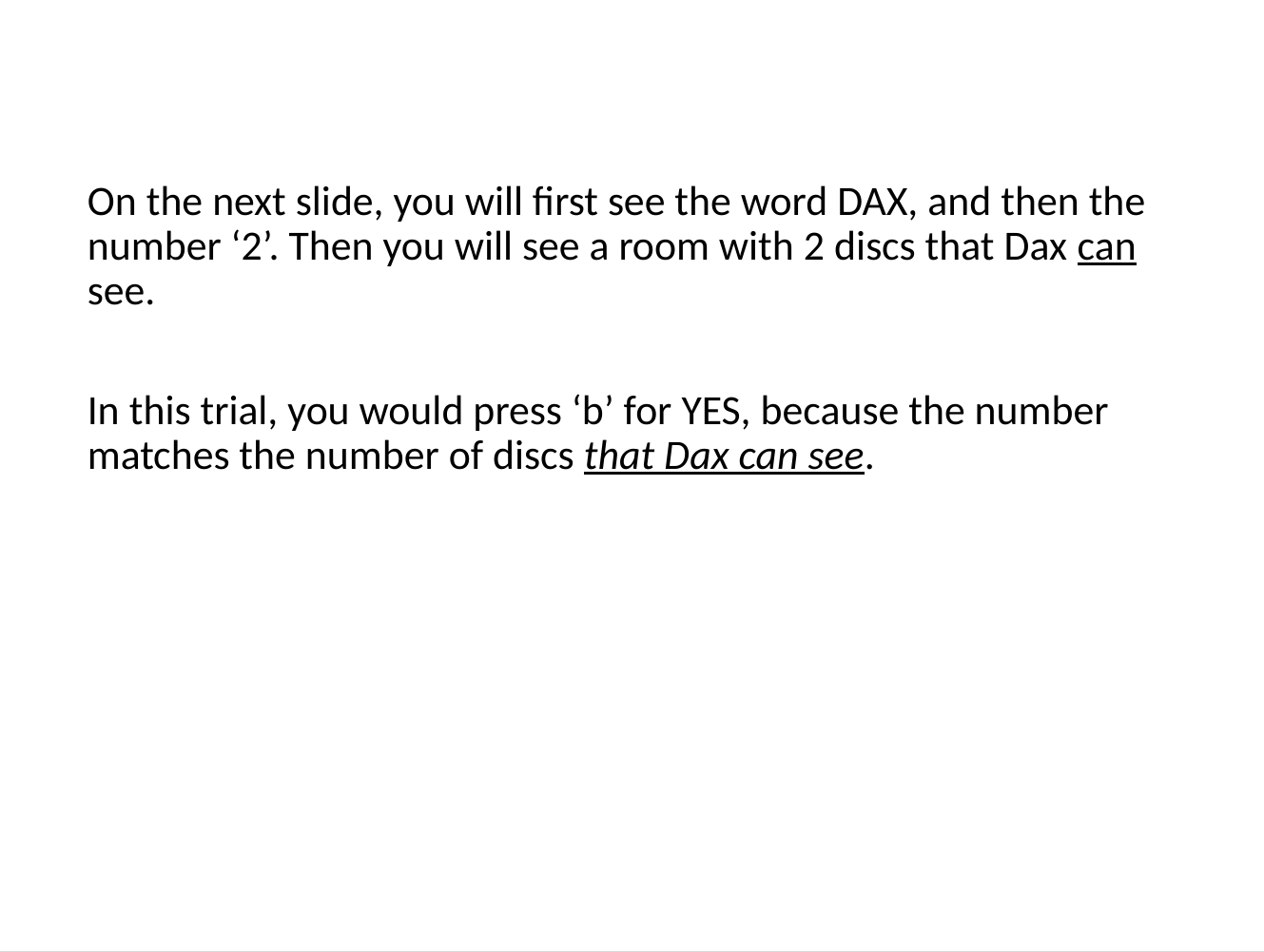

On the next slide, you will first see the word DAX, and then the number ‘2’. Then you will see a room with 2 discs that Dax can see.

In this trial, you would press ‘b’ for YES, because the number matches the number of discs that Dax can see.